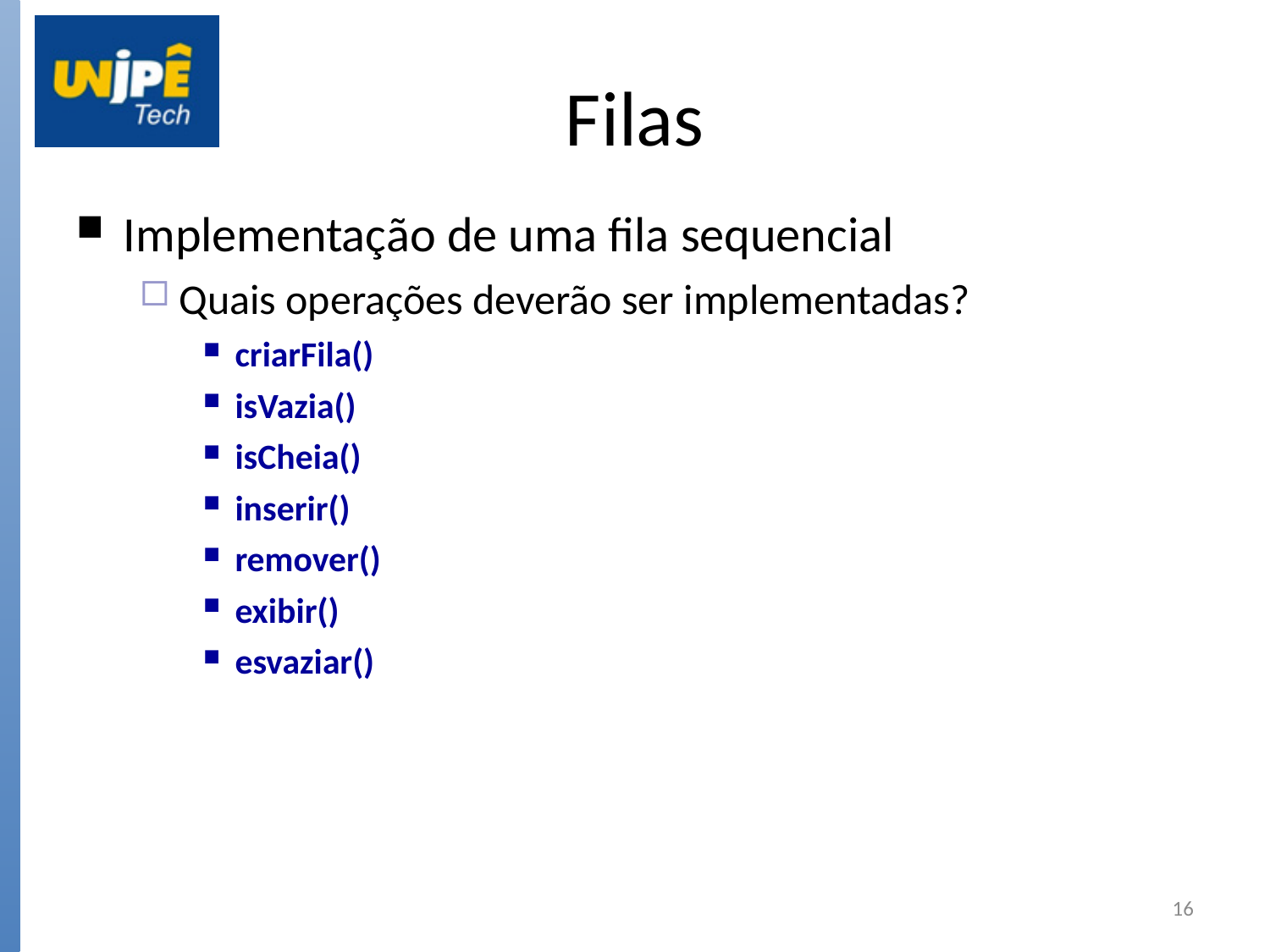

Filas
Implementação de uma fila sequencial
Quais operações deverão ser implementadas?
criarFila()
isVazia()
isCheia()
inserir()
remover()
exibir()
esvaziar()
16